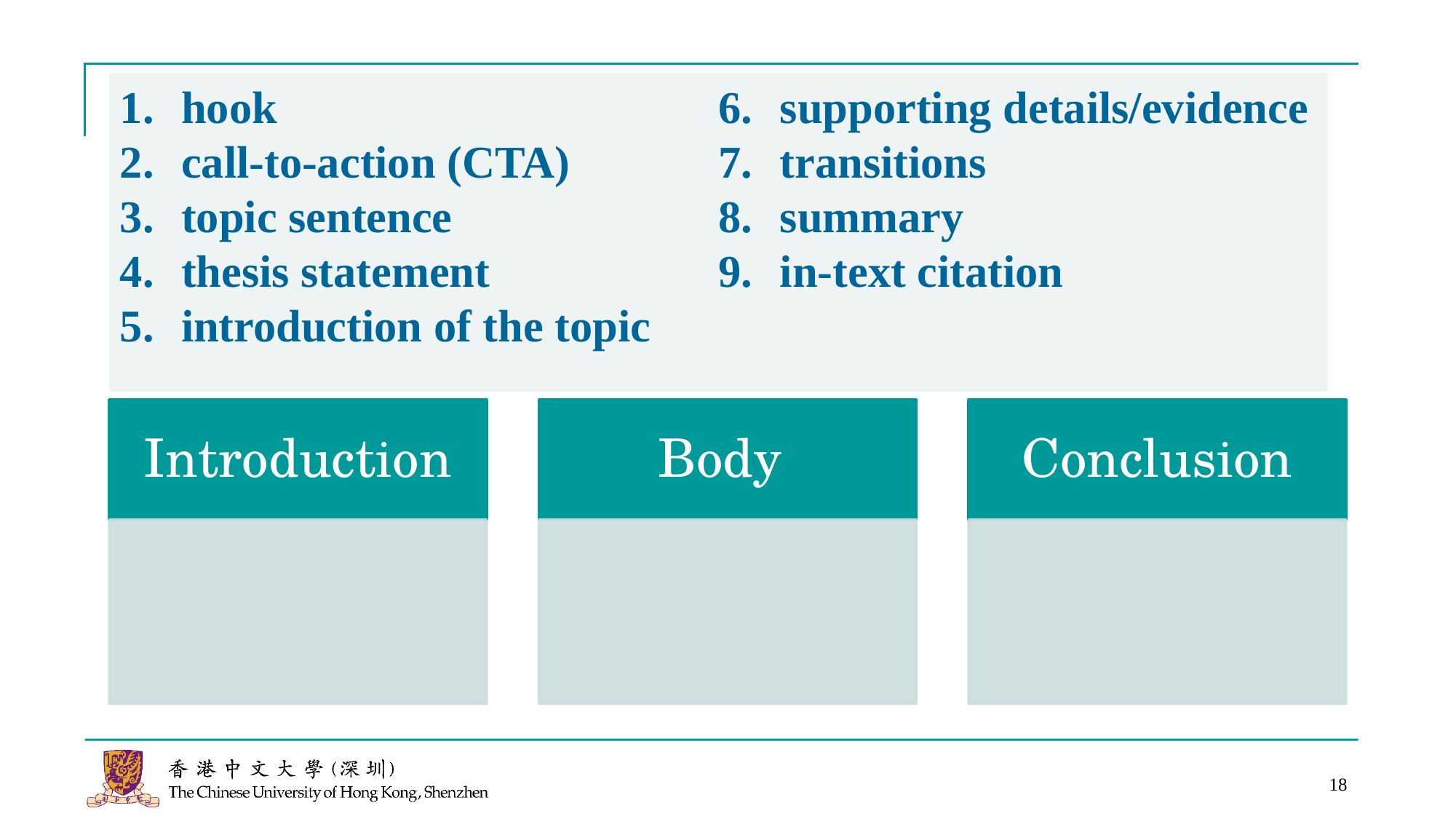

#
hook
call-to-action (CTA)
topic sentence
thesis statement
introduction of the topic
supporting details/evidence
transitions
summary
in-text citation
Introduction
Body
Conclusion
18